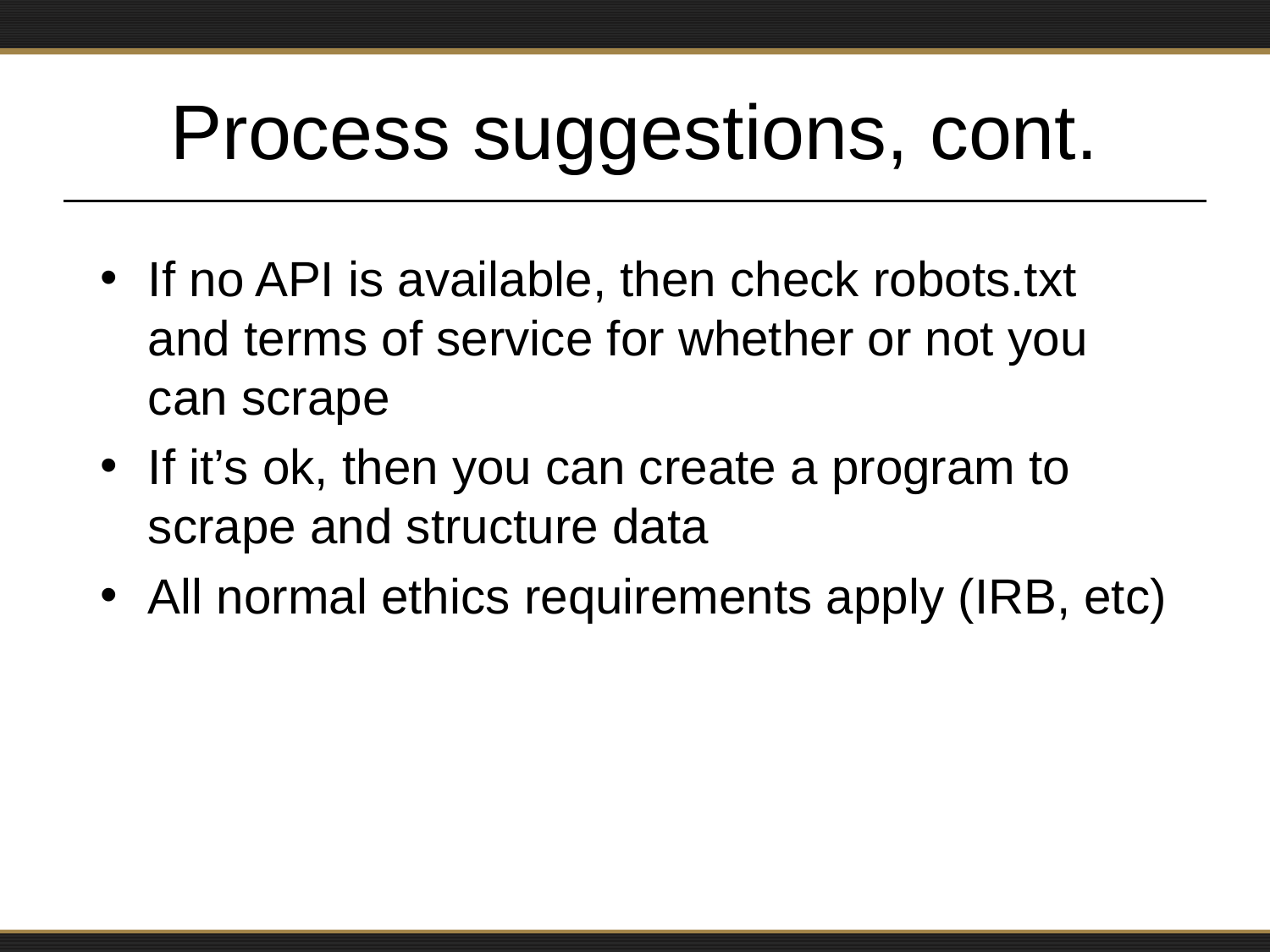

# Process suggestions, cont.
If no API is available, then check robots.txt and terms of service for whether or not you can scrape
If it’s ok, then you can create a program to scrape and structure data
All normal ethics requirements apply (IRB, etc)